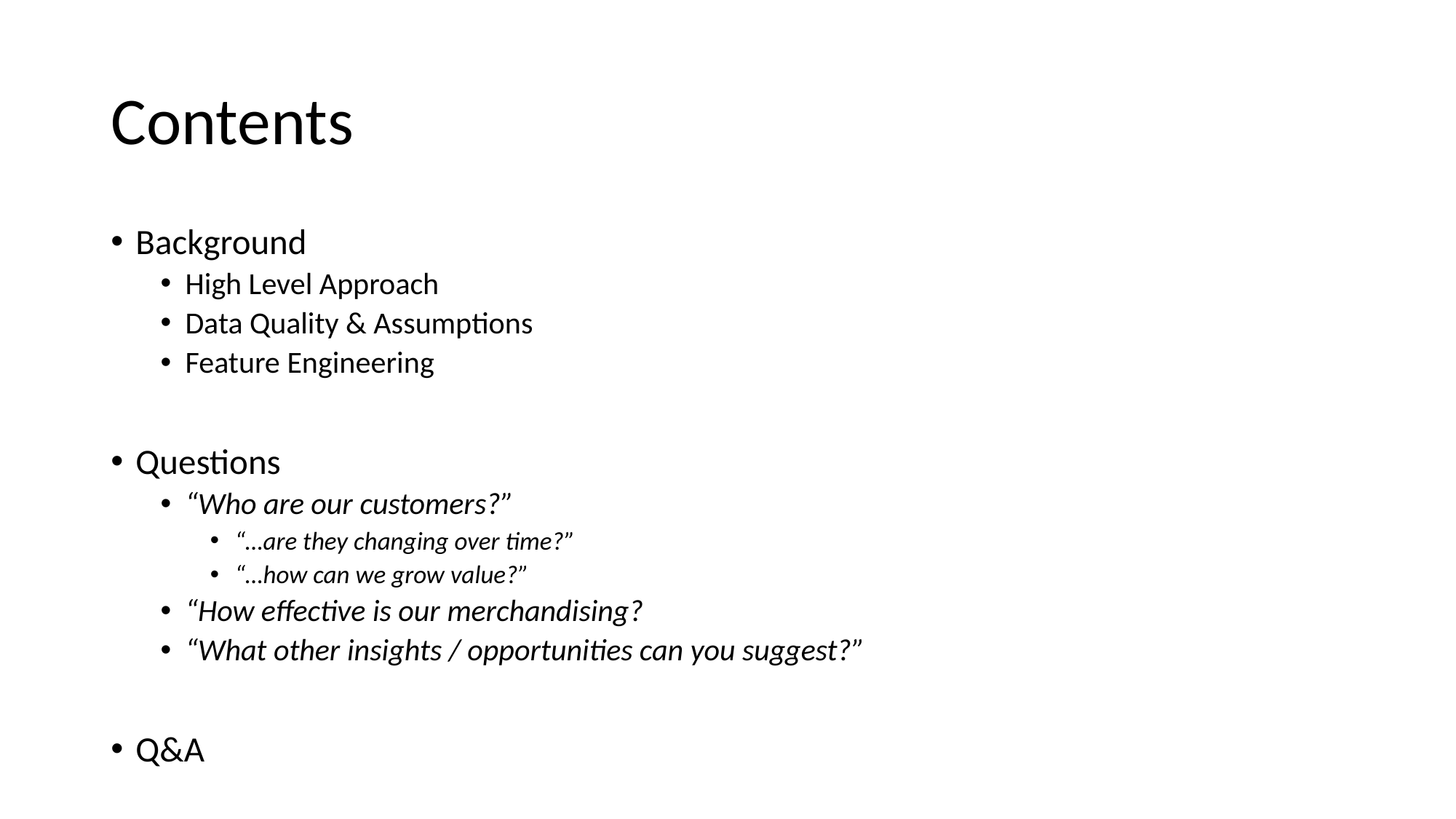

# Contents
Background
High Level Approach
Data Quality & Assumptions
Feature Engineering

Questions
“Who are our customers?”
“…are they changing over time?”
“…how can we grow value?”
“How effective is our merchandising?
“What other insights / opportunities can you suggest?”

Q&A